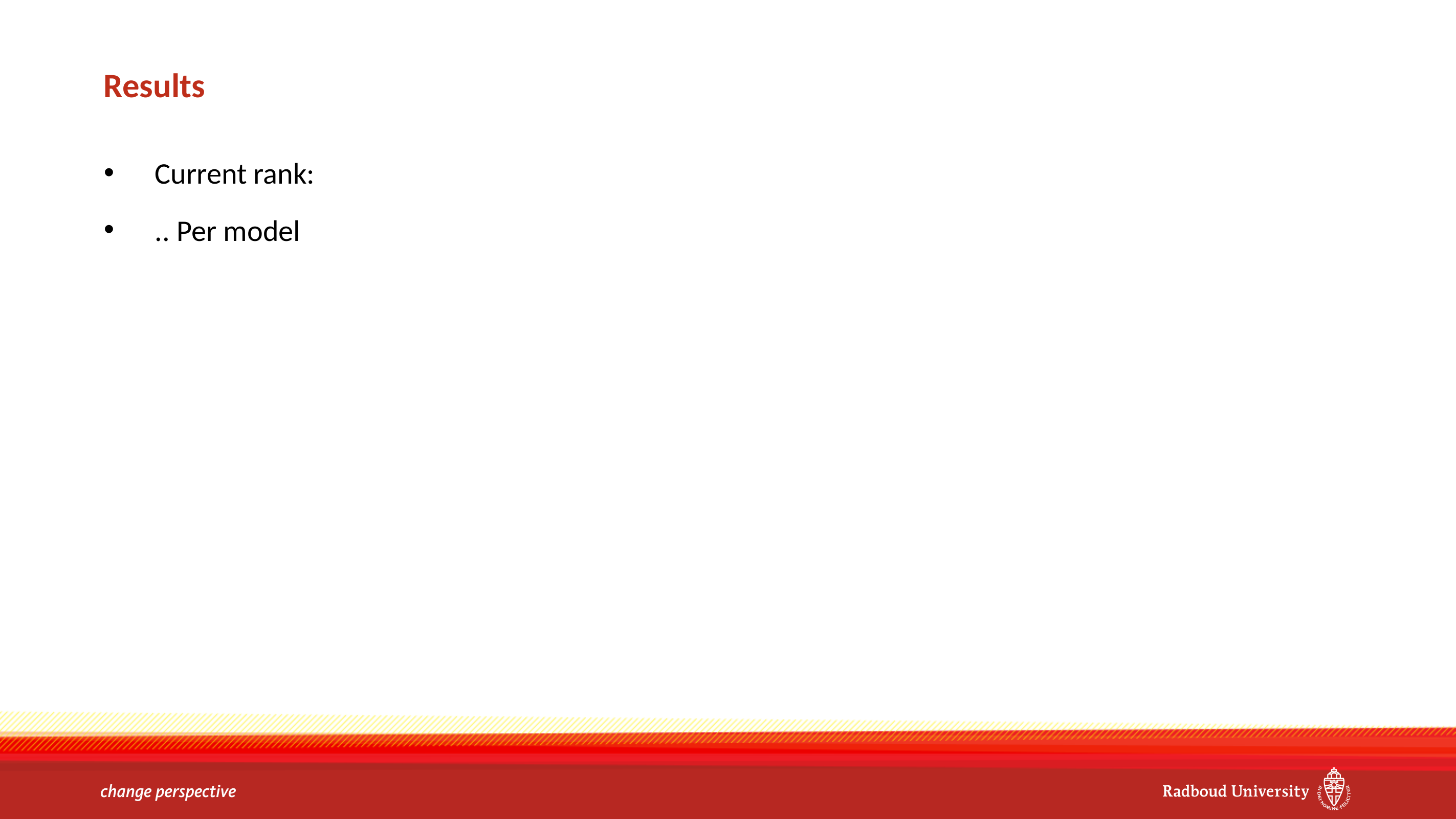

# Results
Current rank:
.. Per model